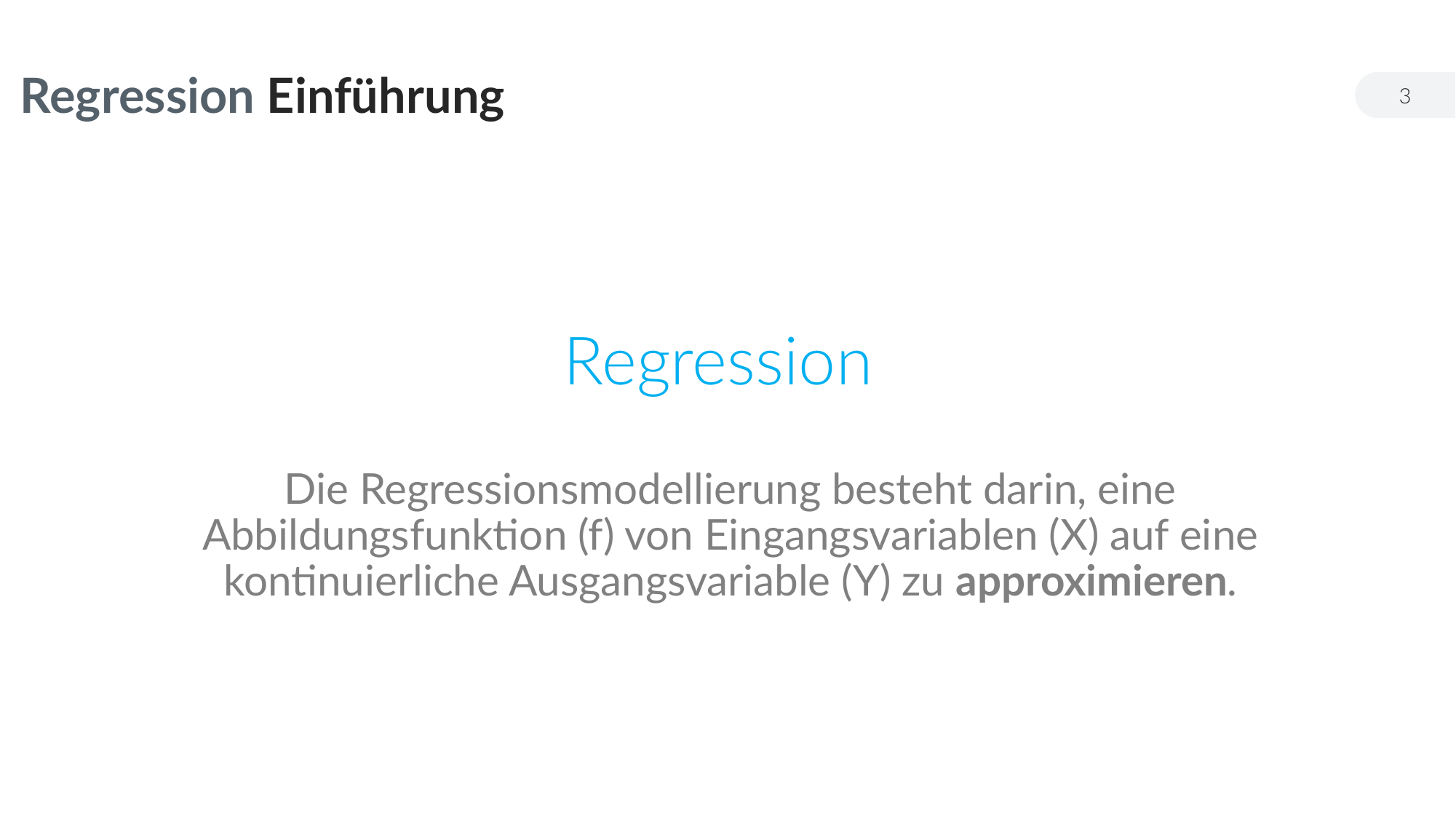

Regression Einführung
3
Regression
Die Regressionsmodellierung besteht darin, eine Abbildungsfunktion (f) von Eingangsvariablen (X) auf eine kontinuierliche Ausgangsvariable (Y) zu approximieren.